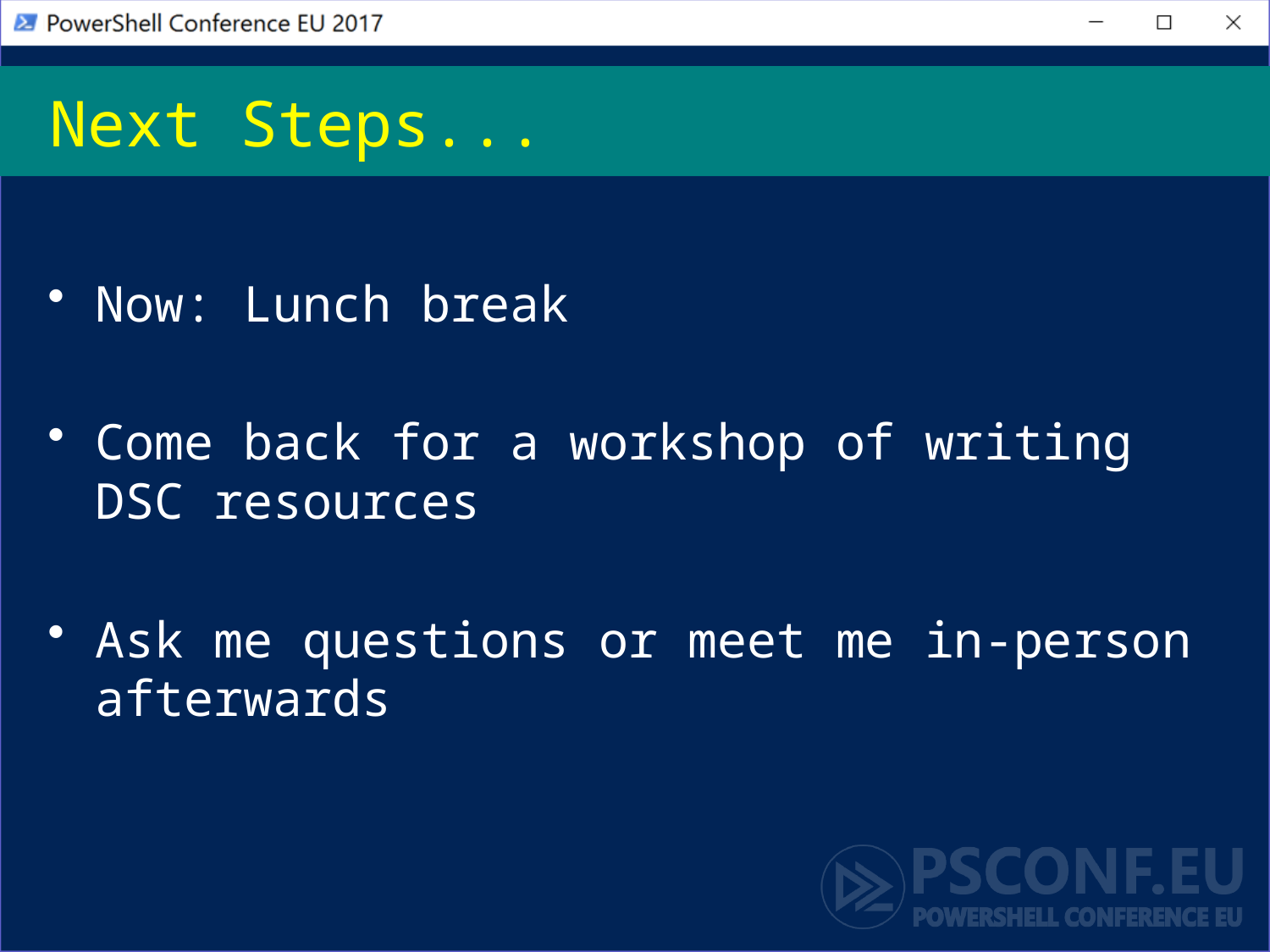

# Next Steps...
Now: Lunch break

Come back for a workshop of writing DSC resources

Ask me questions or meet me in-person afterwards